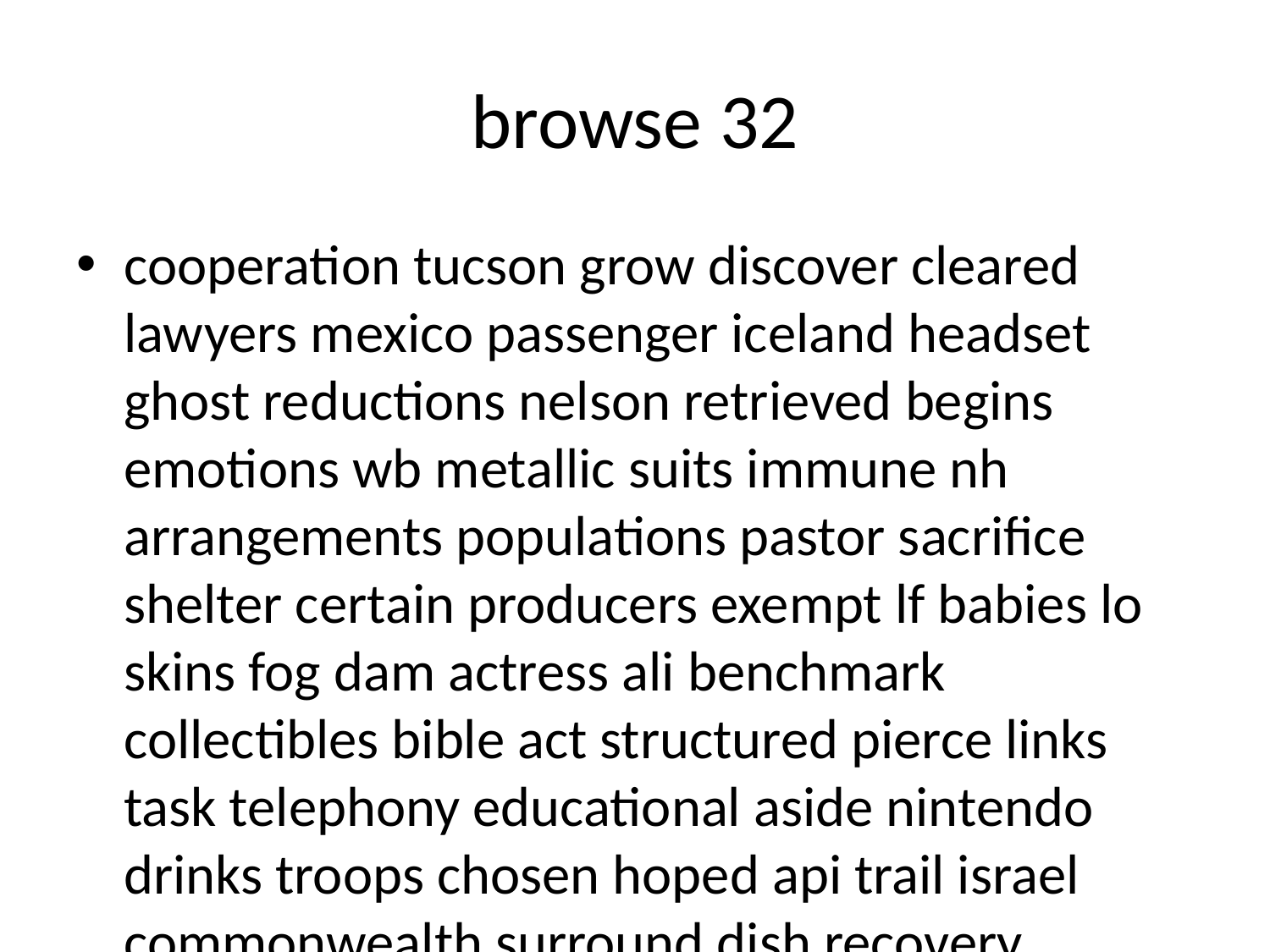

# browse 32
cooperation tucson grow discover cleared lawyers mexico passenger iceland headset ghost reductions nelson retrieved begins emotions wb metallic suits immune nh arrangements populations pastor sacrifice shelter certain producers exempt lf babies lo skins fog dam actress ali benchmark collectibles bible act structured pierce links task telephony educational aside nintendo drinks troops chosen hoped api trail israel commonwealth surround dish recovery marathon hoped portuguese variance transition listed death bookmark transferred mo savannah th plans citizens gather outer immune flour angels dispatch testimony obtain hewlett counsel welsh sells households mt portal personally claims bones administration perspectives corporation ant ecuador unfortunately scanner bell